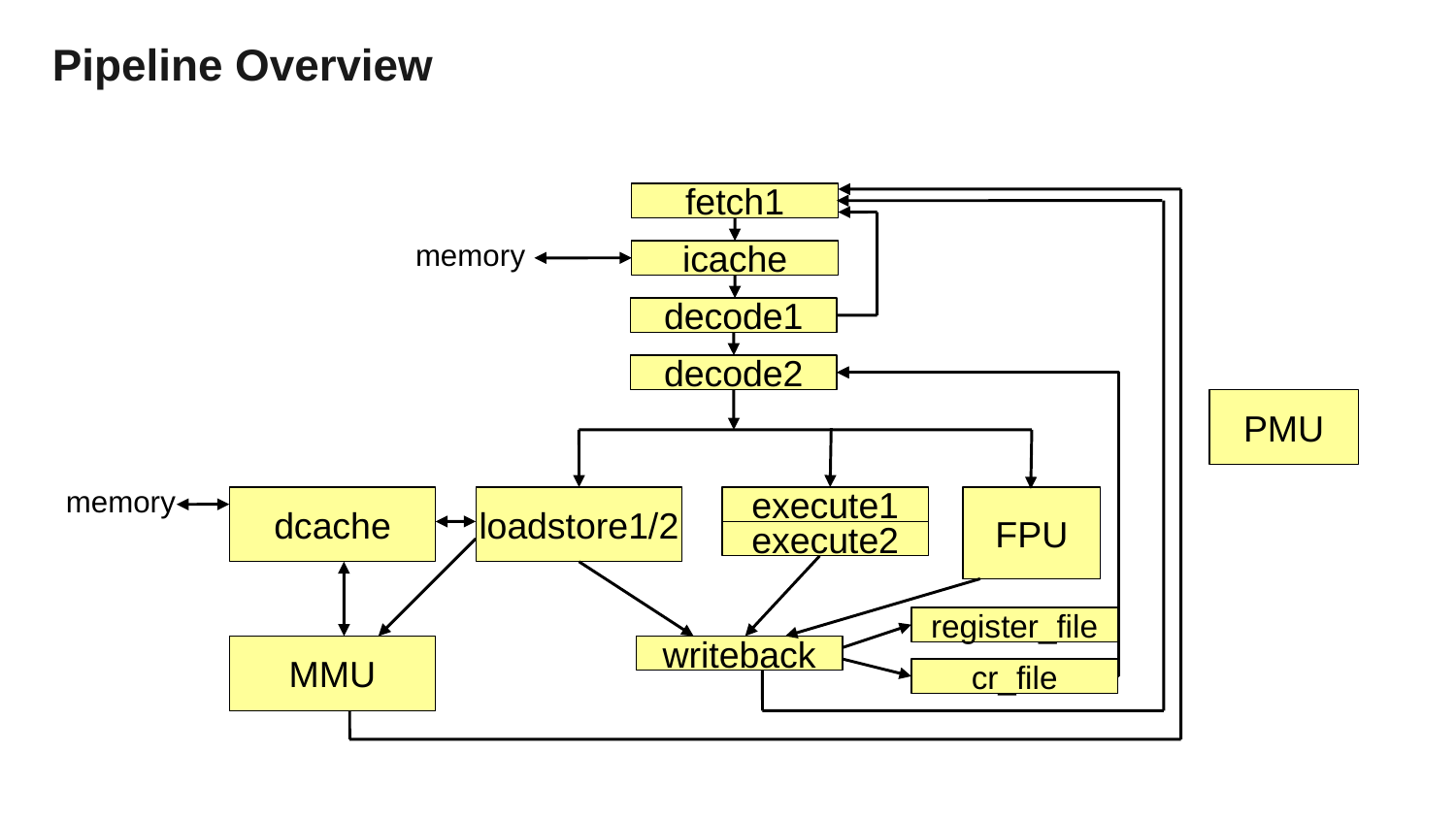

# Pipeline Overview
fetch1

memory
icache

decode1

decode2

memory
dcache
loadstore1/2
execute1
FPU

execute2

register_file

MMU
writeback

cr_file

PMU